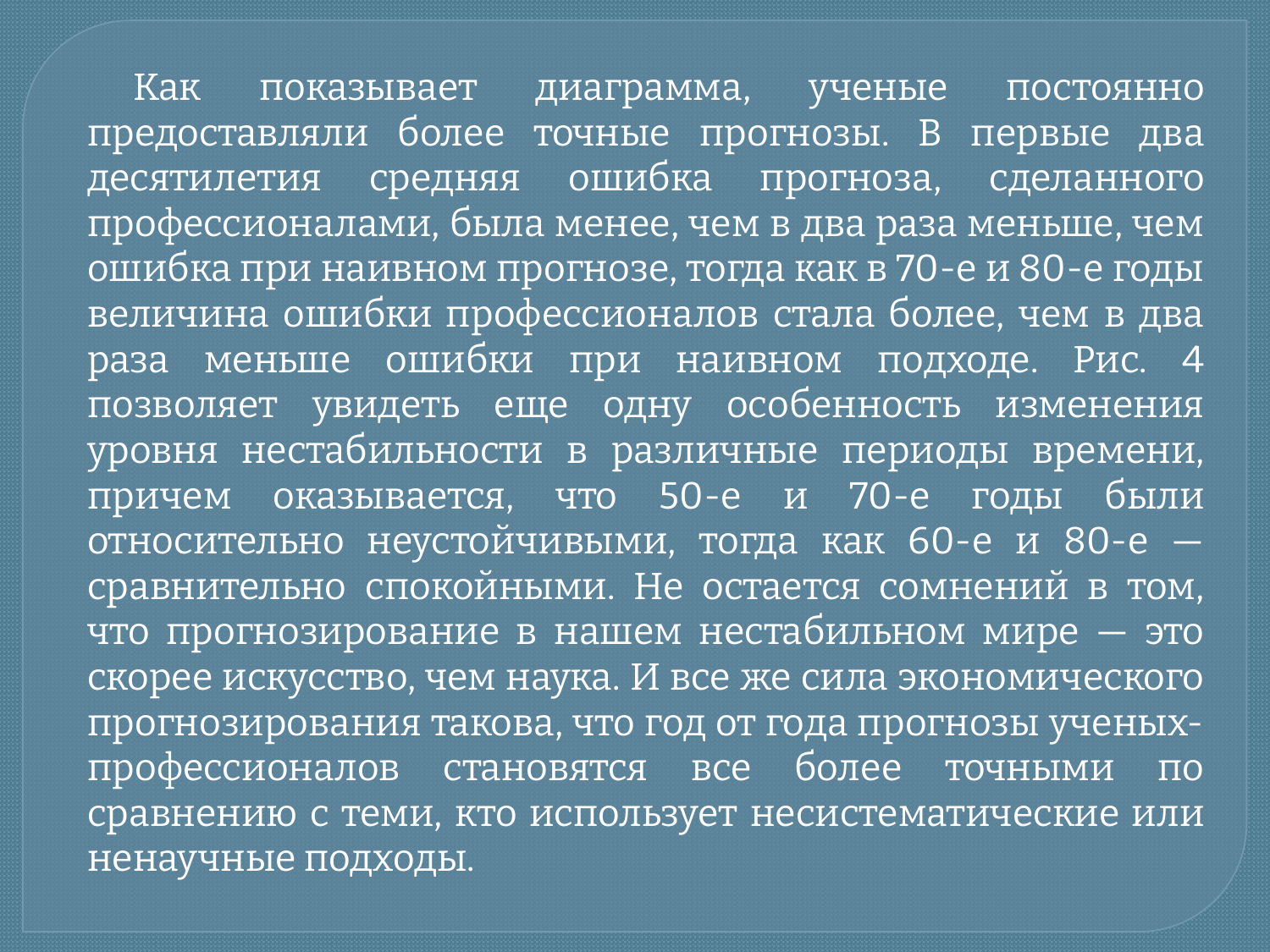

Как показывает диаграмма, ученые постоянно предоставляли более точные прогнозы. В первые два десятилетия средняя ошибка прогноза, сделанного профессионалами, была менее, чем в два раза меньше, чем ошибка при наивном прогнозе, тогда как в 70-е и 80-е годы величина ошибки профессионалов стала более, чем в два раза меньше ошибки при наивном подходе. Рис. 4 позволяет увидеть еще одну особенность изменения уровня нестабильности в различные периоды времени, причем оказывается, что 50-е и 70-е годы были относительно неустойчивыми, тогда как 60-е и 80-е — сравнительно спокойными. Не остается сомнений в том, что прогнозирование в нашем нестабильном мире — это скорее искусство, чем наука. И все же сила экономического прогнозирования такова, что год от года прогнозы ученых-профессионалов становятся все более точными по сравнению с теми, кто использует несистематические или ненаучные подходы.